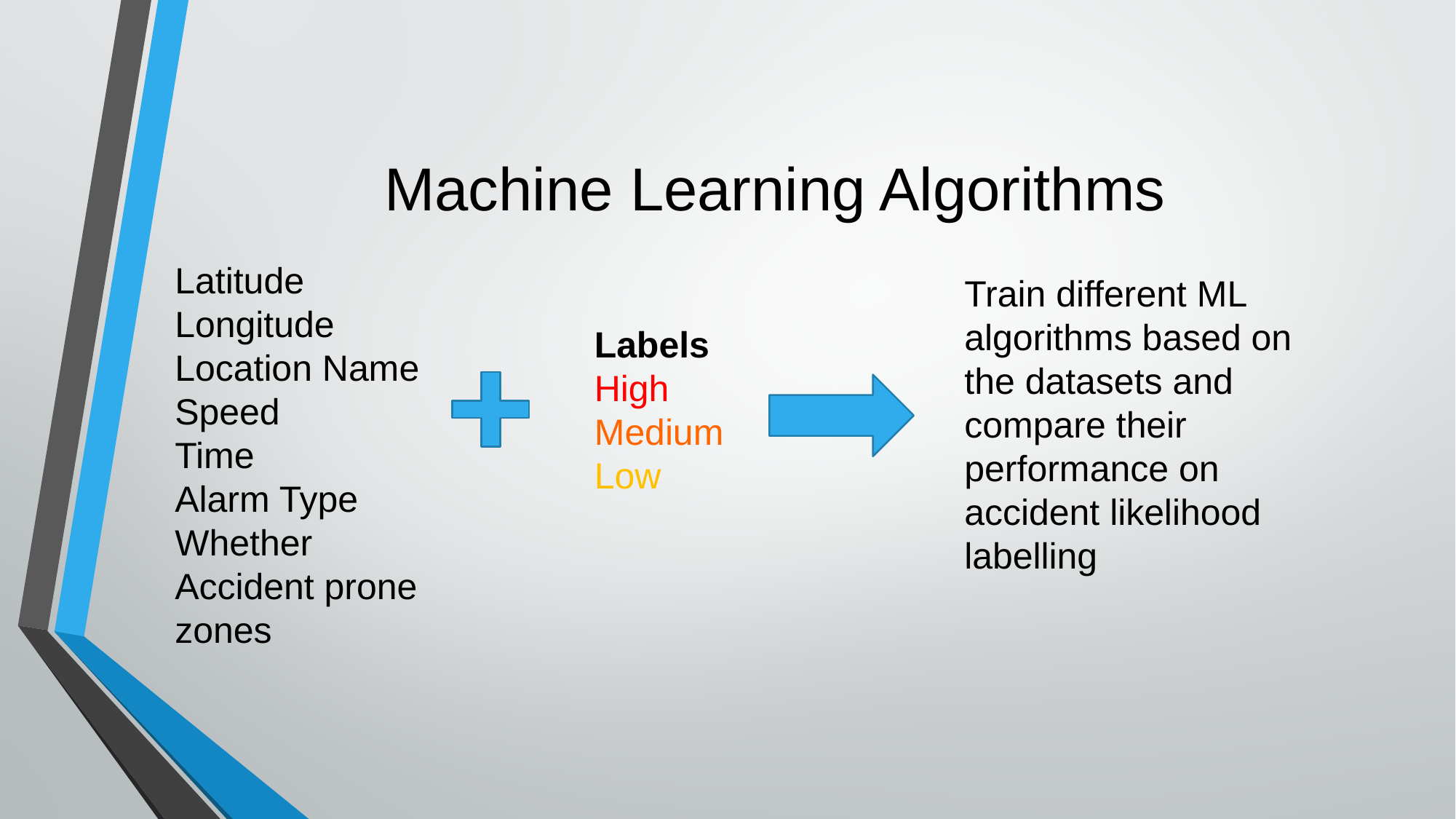

# Machine Learning Algorithms
Latitude
Longitude
Location Name
Speed
Time
Alarm Type
Whether
Accident prone zones

Train different ML algorithms based on the datasets and compare their performance on accident likelihood labelling
Labels
High
Medium
Low